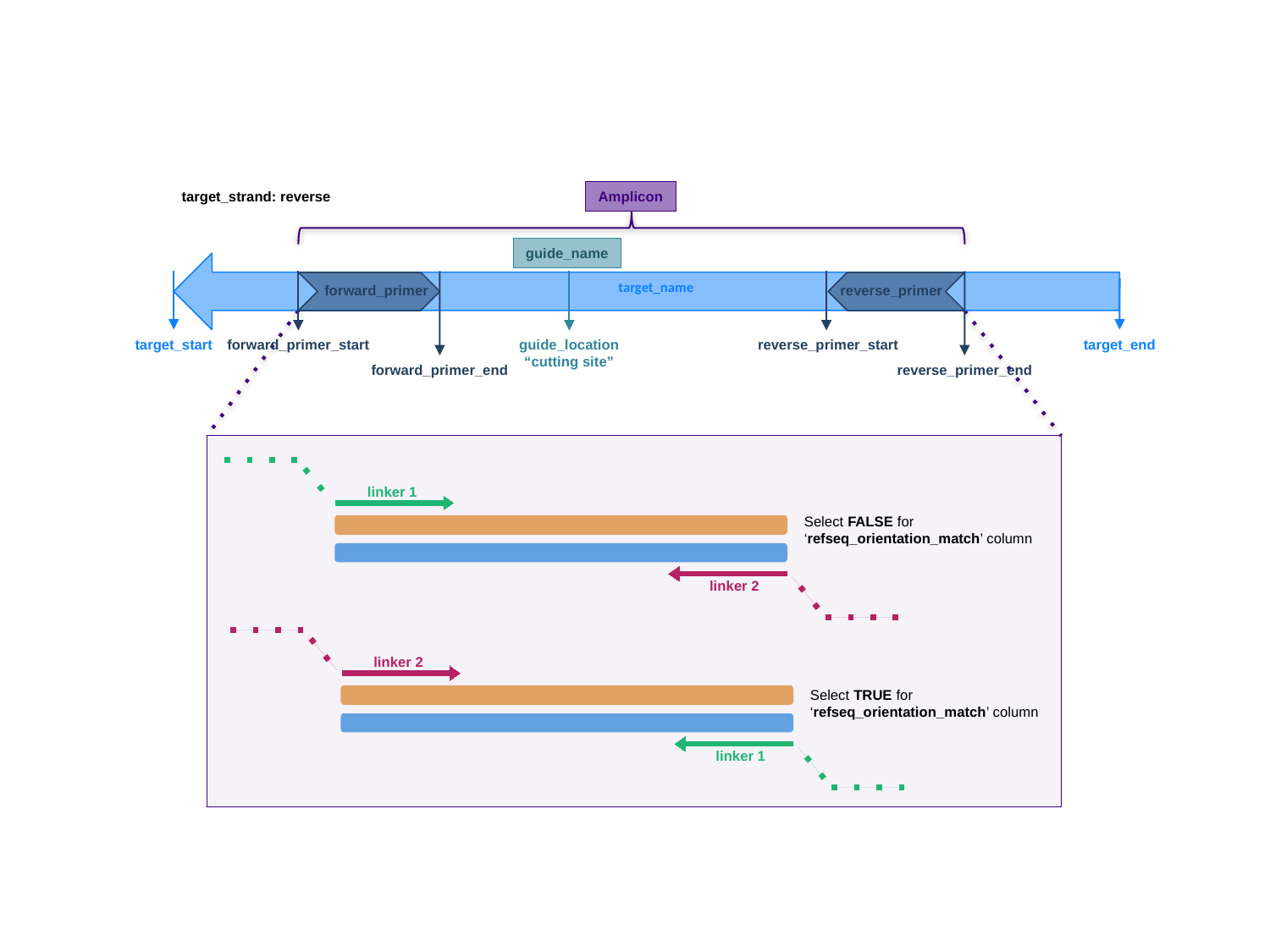

target_strand: reverse
Amplicon
guide_name
target_name

forward_primer
reverse_primer
target_start
forward_primer_start
guide_location
“cutting site”
reverse_primer_start
target_end
forward_primer_end
reverse_primer_end

linker 1
Select FALSE for ‘refseq_orientation_match’ column

linker 2

linker 2
Select TRUE for ‘refseq_orientation_match’ column

linker 1